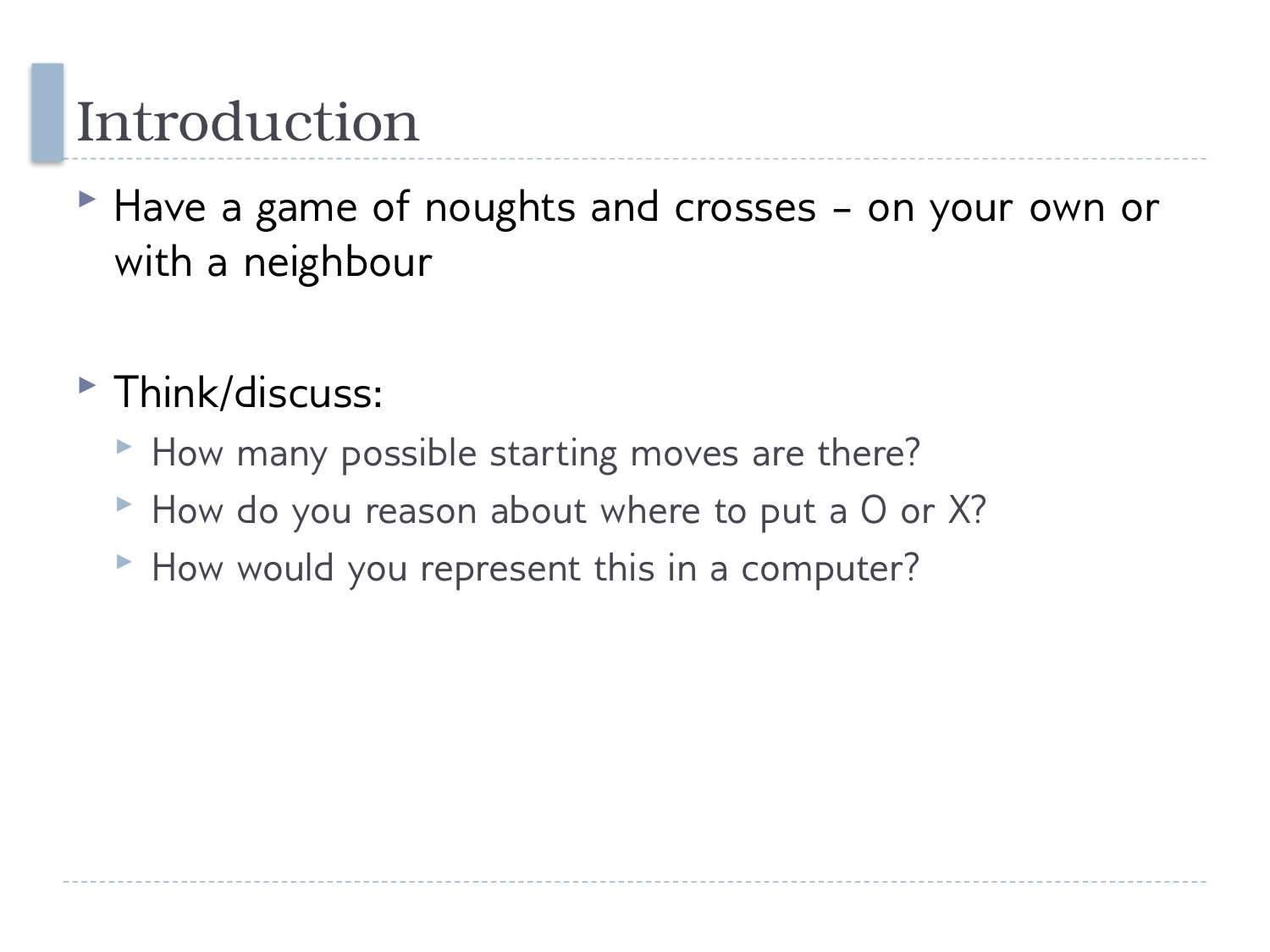

# Introduction
Have a game of noughts and crosses – on your own or with a neighbour

Think/discuss:
How many possible starting moves are there?
How do you reason about where to put a O or X?
How would you represent this in a computer?